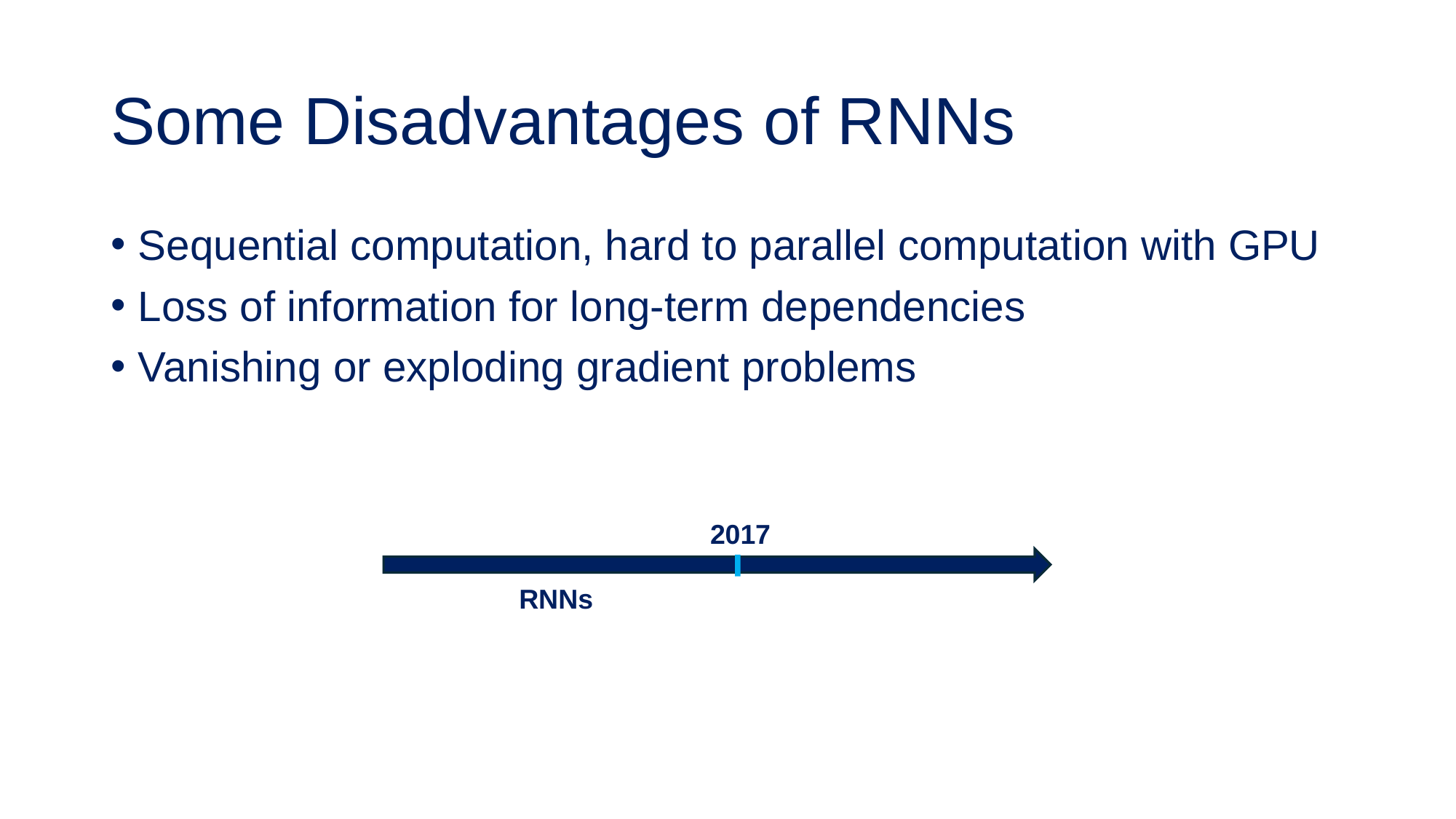

# Some Disadvantages of RNNs
Sequential computation, hard to parallel computation with GPU
Loss of information for long-term dependencies
Vanishing or exploding gradient problems

2017

RNNs